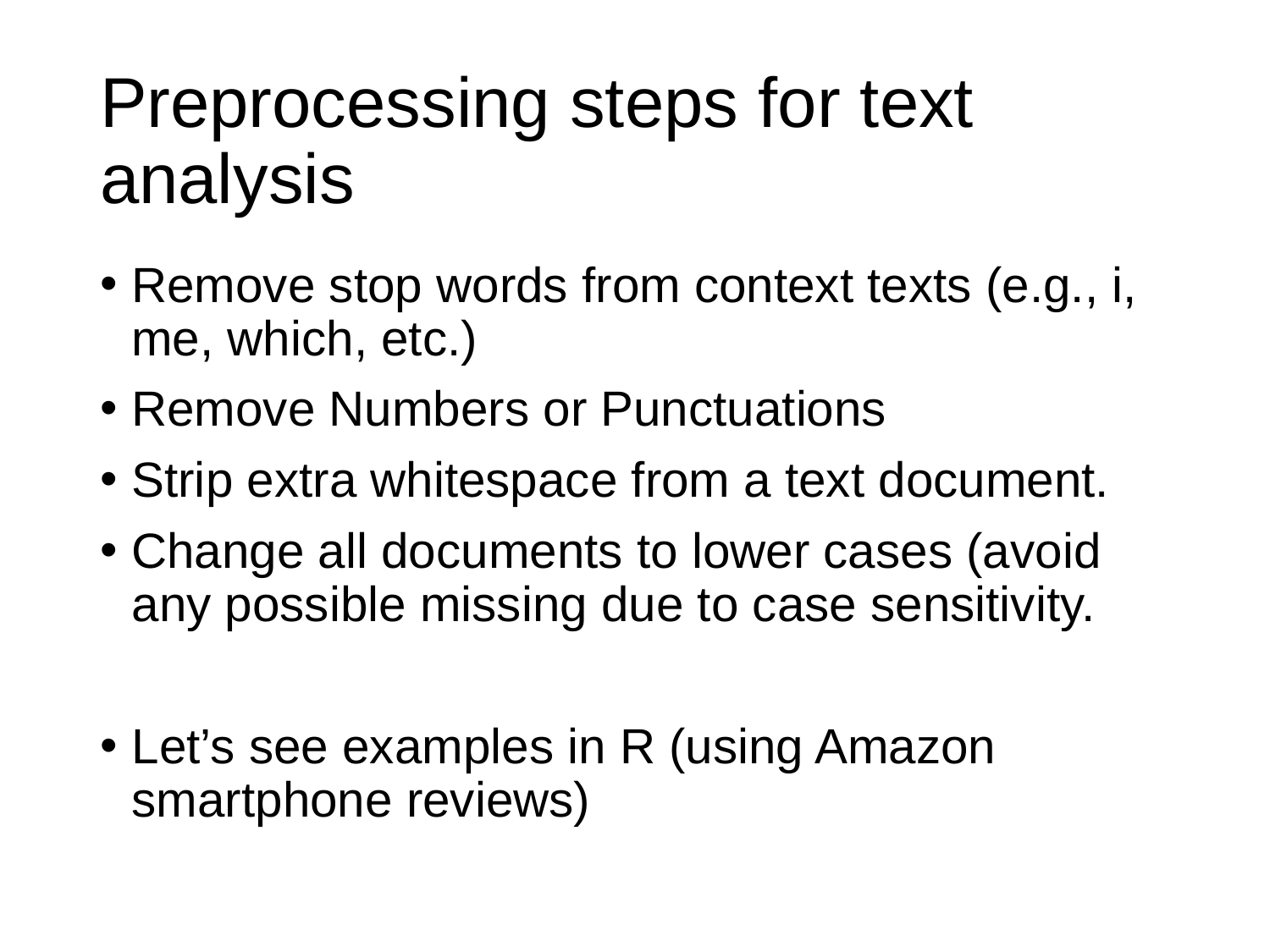

# Preprocessing steps for text analysis
Remove stop words from context texts (e.g., i, me, which, etc.)
Remove Numbers or Punctuations
Strip extra whitespace from a text document.
Change all documents to lower cases (avoid any possible missing due to case sensitivity.

Let’s see examples in R (using Amazon smartphone reviews)